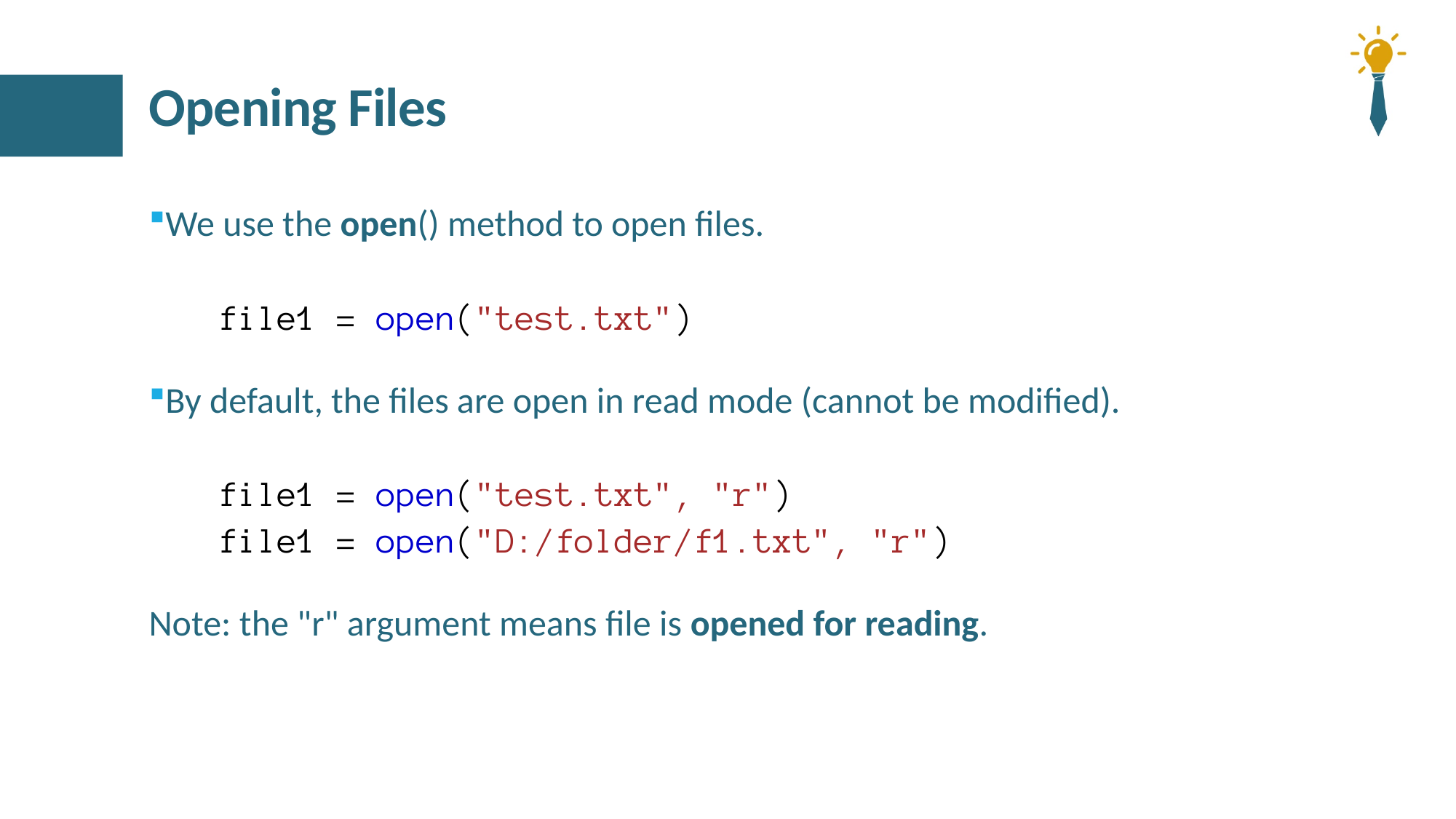

# Opening Files
We use the open() method to open files.
	file1 = open("test.txt")
By default, the files are open in read mode (cannot be modified).
	file1 = open("test.txt", "r")
	file1 = open("D:/folder/f1.txt", "r")
Note: the "r" argument means file is opened for reading.